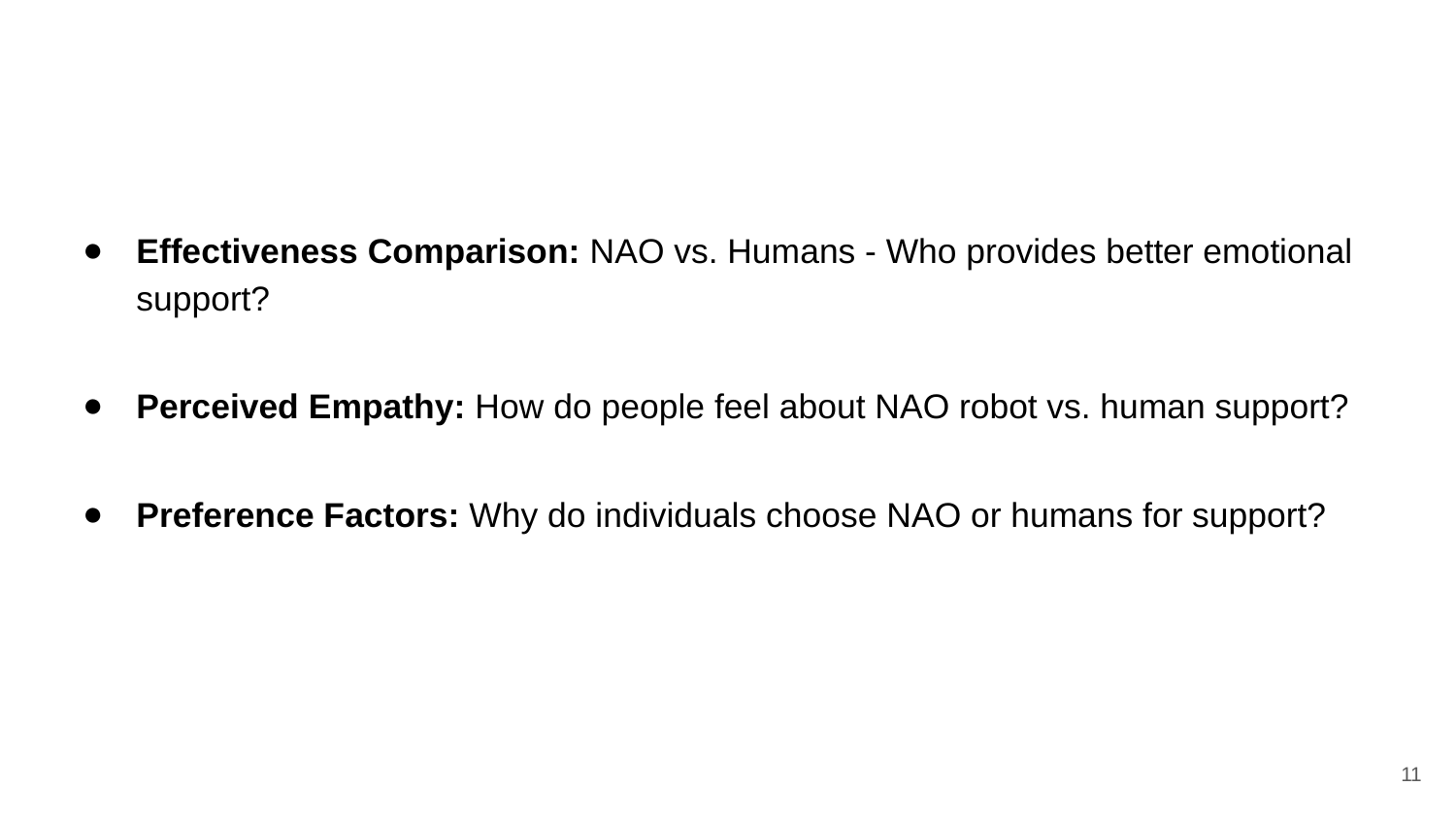

Effectiveness Comparison: NAO vs. Humans - Who provides better emotional support?

Perceived Empathy: How do people feel about NAO robot vs. human support?

Preference Factors: Why do individuals choose NAO or humans for support?

11